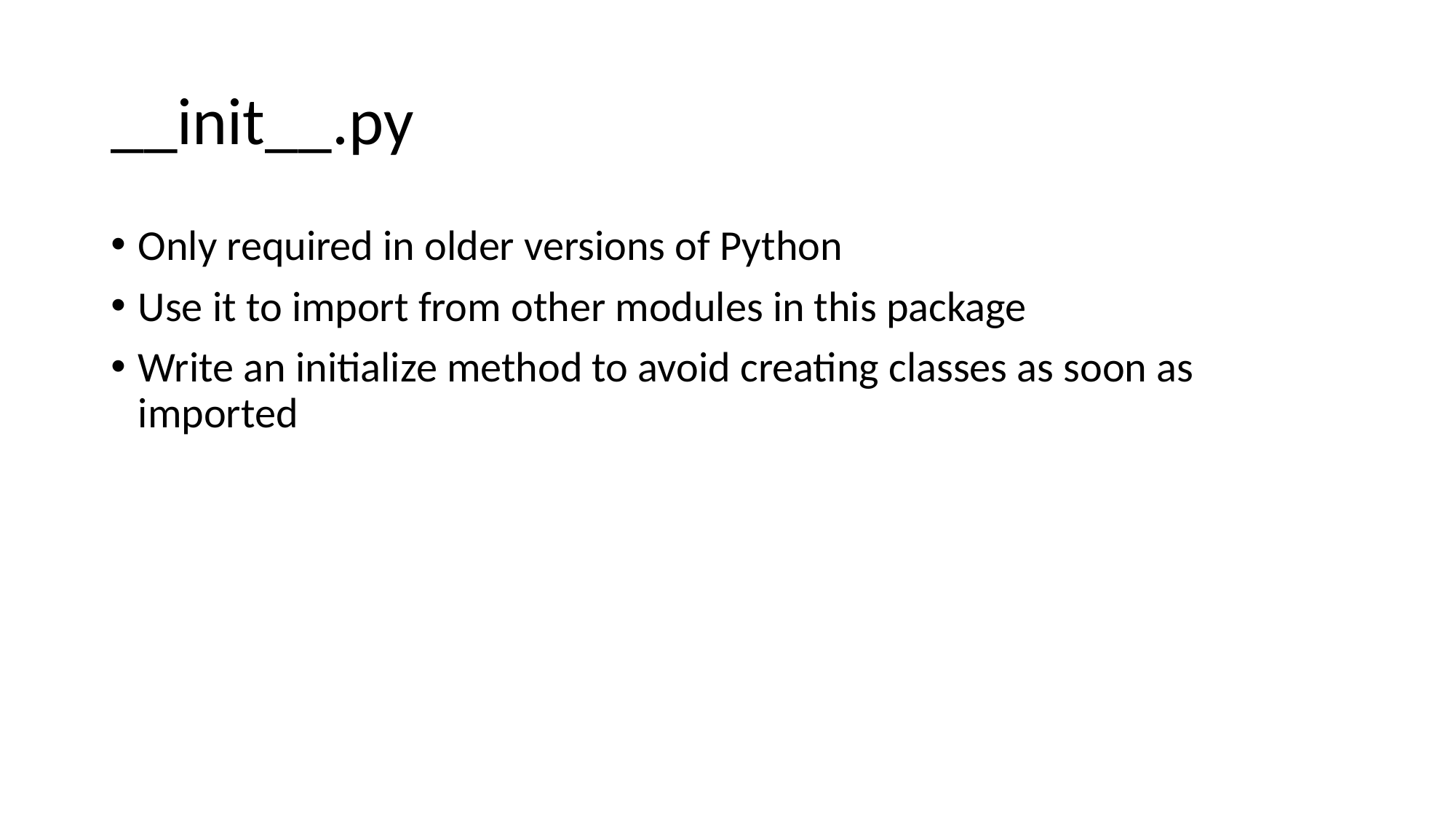

# __init__.py
Only required in older versions of Python
Use it to import from other modules in this package
Write an initialize method to avoid creating classes as soon as imported